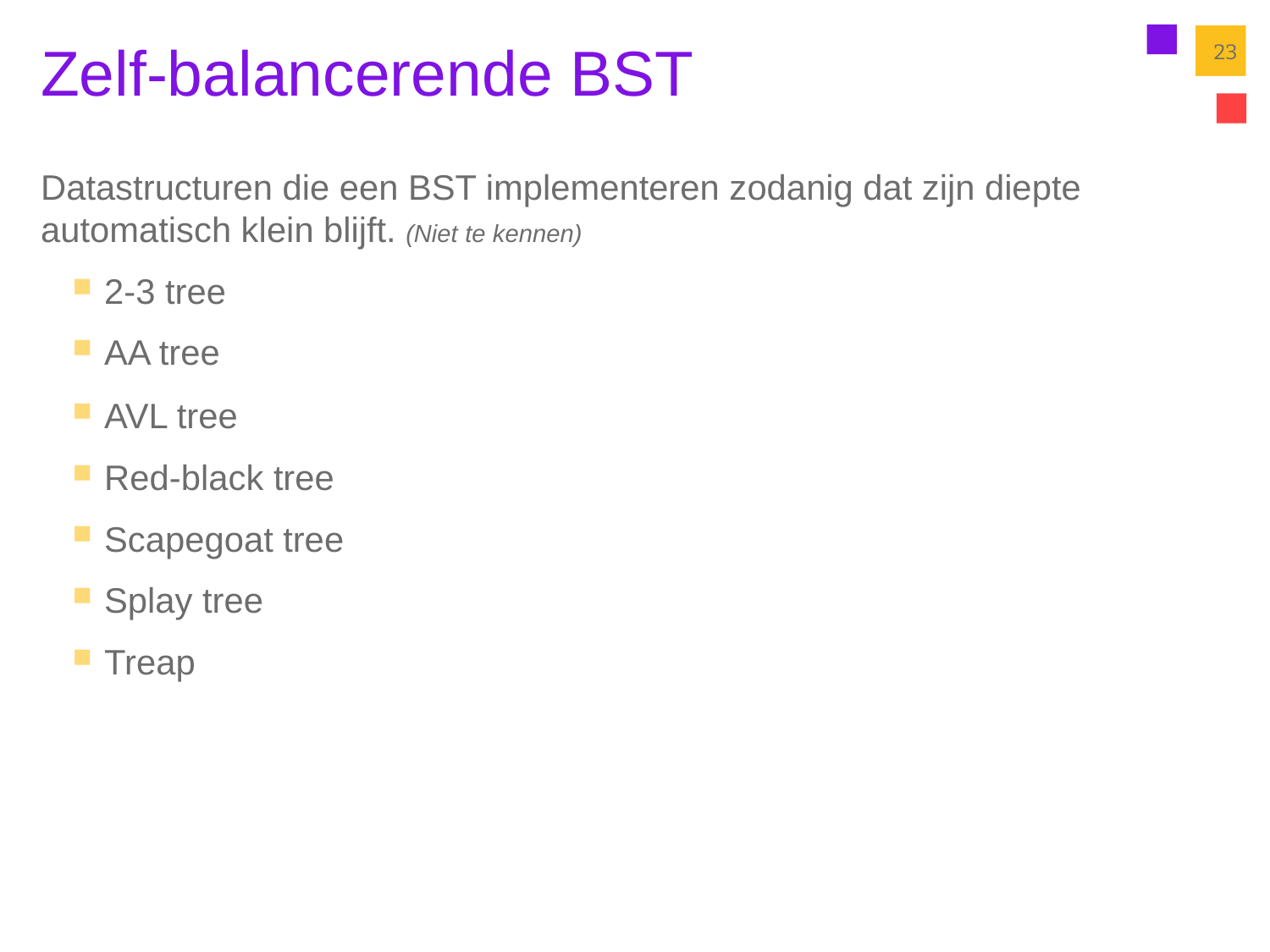

# Zelf-balancerende BST
23
Datastructuren die een BST implementeren zodanig dat zijn diepte automatisch klein blijft. (Niet te kennen)
2-3 tree
AA tree
AVL tree
Red-black tree
Scapegoat tree
Splay tree
Treap